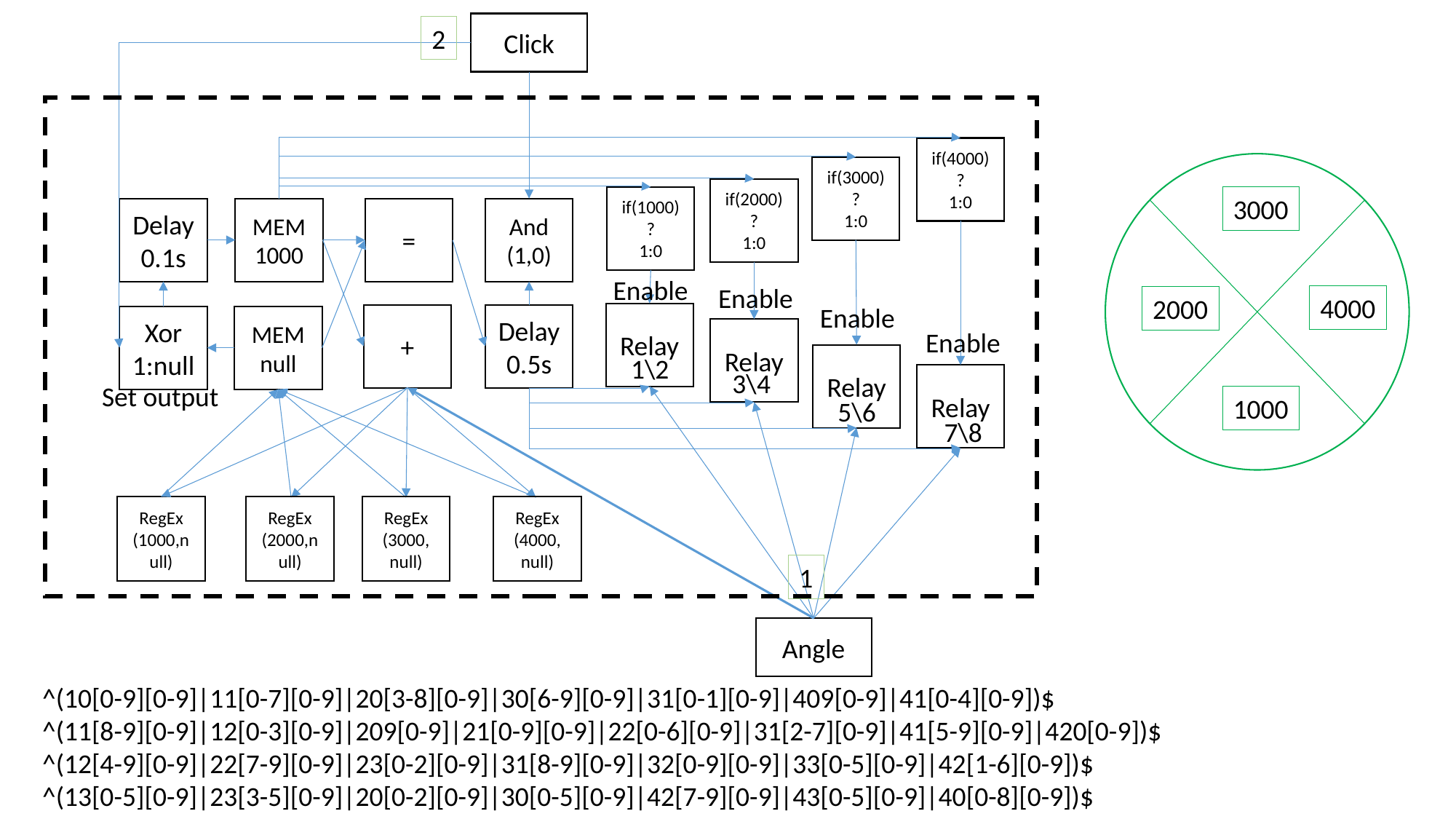

Click
2

if(4000)?
1:0

if(3000)?
1:0
if(2000)?
1:0
if(1000)?
1:0
3000
Delay
0.1s
MEM
1000
=
And
(1,0)
Enable
Enable
4000
2000
Enable
Relay
Delay
0.5s
+
Xor
1:null
MEM
null
Relay
Enable
Relay
1\2
3\4
Relay
Set output
1000
5\6
7\8
RegEx
(1000,null)
RegEx
(2000,null)
RegEx
(3000,
null)
RegEx
(4000,
null)
1
Angle
^(10[0-9][0-9]|11[0-7][0-9]|20[3-8][0-9]|30[6-9][0-9]|31[0-1][0-9]|409[0-9]|41[0-4][0-9])$
^(11[8-9][0-9]|12[0-3][0-9]|209[0-9]|21[0-9][0-9]|22[0-6][0-9]|31[2-7][0-9]|41[5-9][0-9]|420[0-9])$
^(12[4-9][0-9]|22[7-9][0-9]|23[0-2][0-9]|31[8-9][0-9]|32[0-9][0-9]|33[0-5][0-9]|42[1-6][0-9])$
^(13[0-5][0-9]|23[3-5][0-9]|20[0-2][0-9]|30[0-5][0-9]|42[7-9][0-9]|43[0-5][0-9]|40[0-8][0-9])$